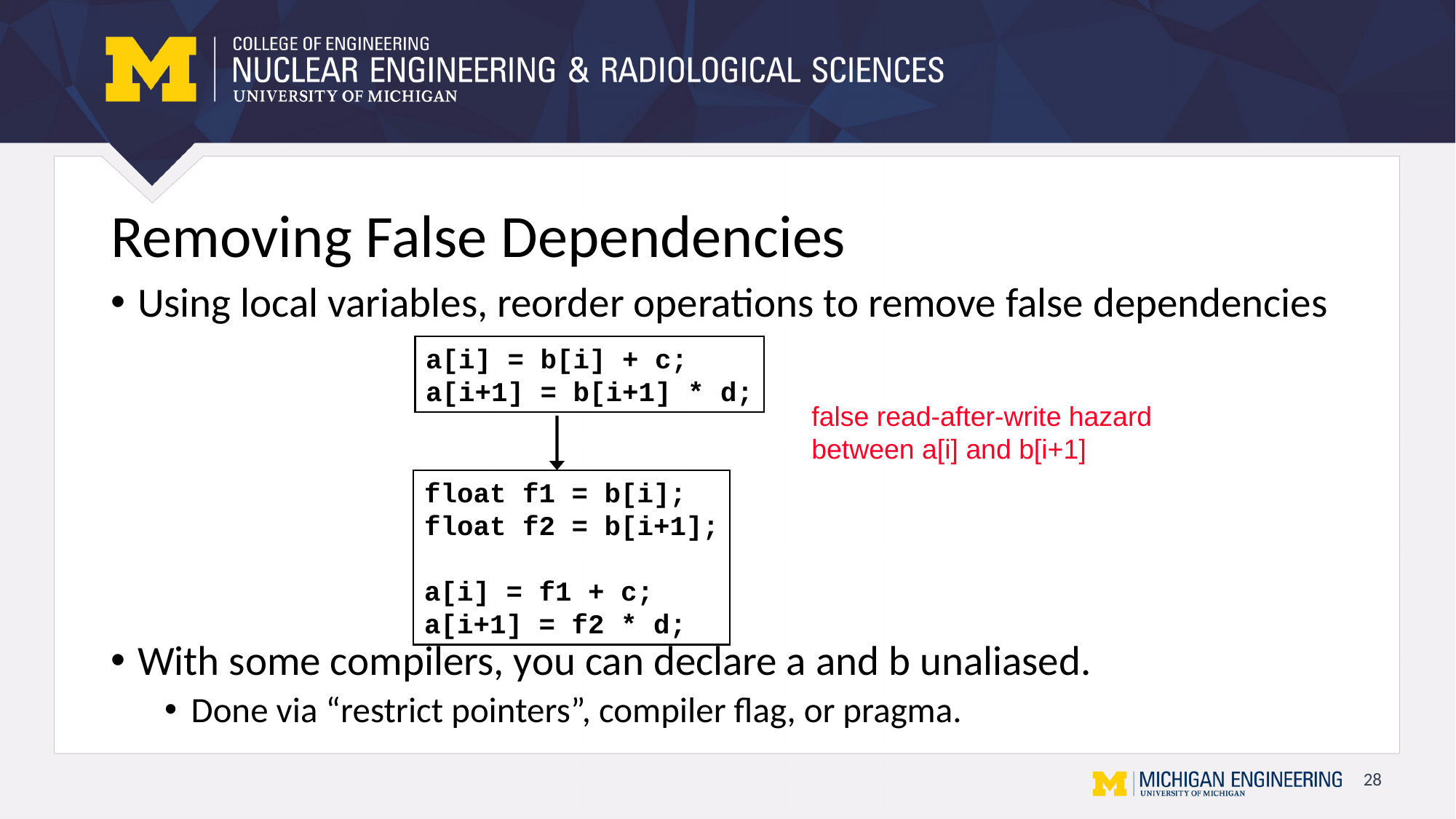

# Removing False Dependencies
Using local variables, reorder operations to remove false dependencies

With some compilers, you can declare a and b unaliased.
Done via “restrict pointers”, compiler flag, or pragma.
a[i] = b[i] + c;
a[i+1] = b[i+1] * d;
false read-after-write hazard
between a[i] and b[i+1]

float f1 = b[i];
float f2 = b[i+1];

a[i] = f1 + c;
a[i+1] = f2 * d;